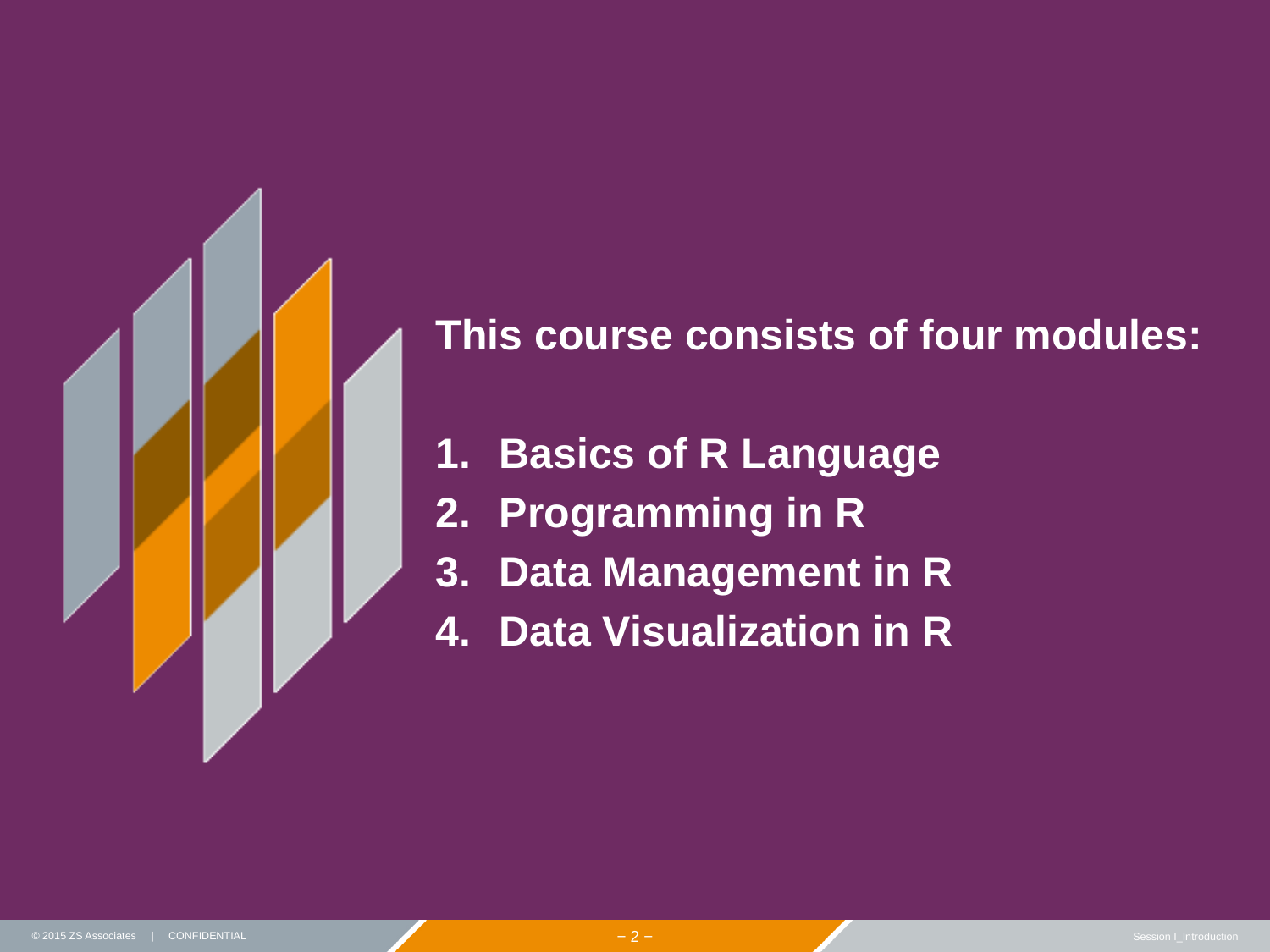

This course consists of four modules:

Basics of R Language
Programming in R
Data Management in R
Data Visualization in R